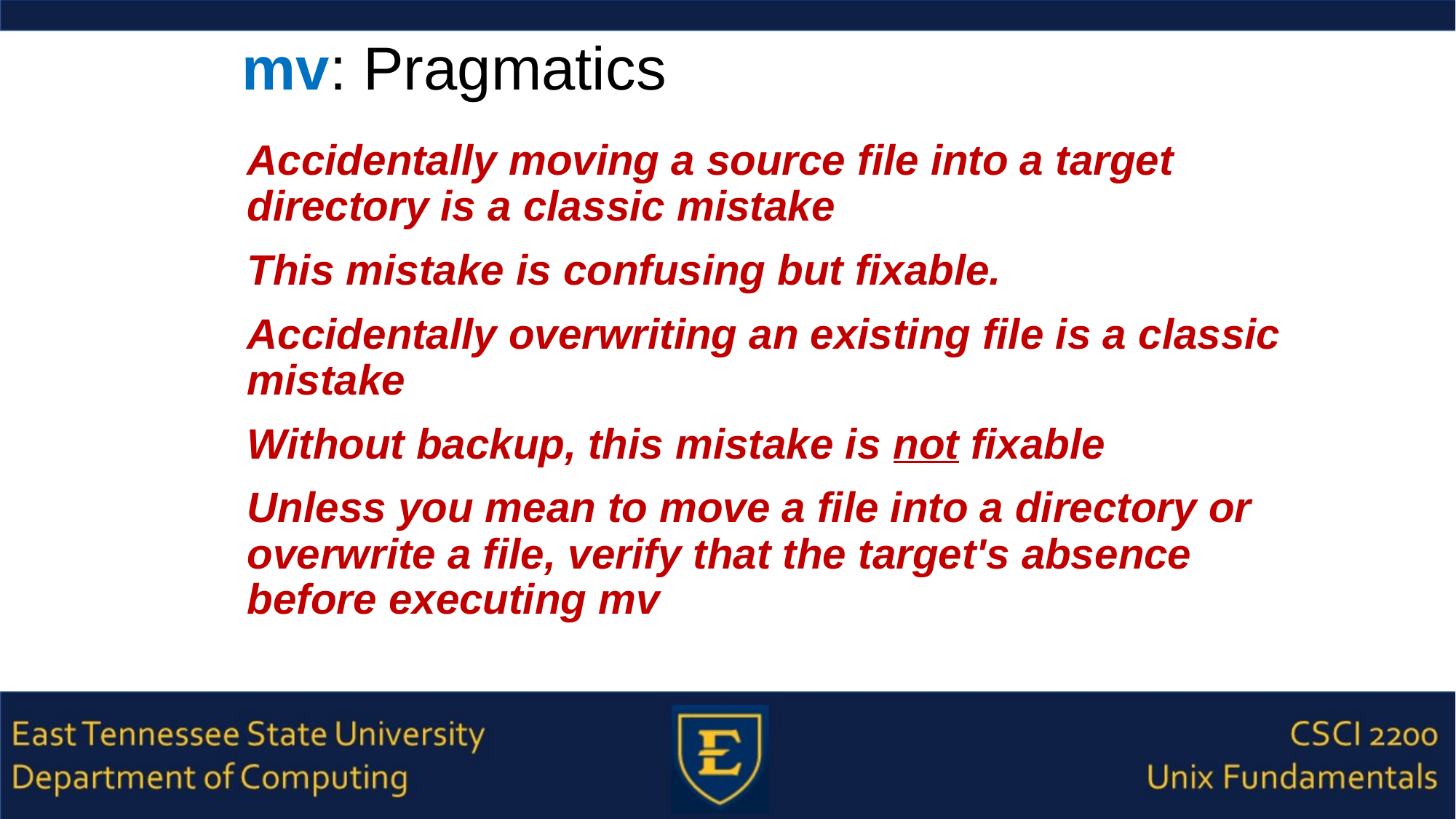

# mv: Pragmatics
Accidentally moving a source file into a target directory is a classic mistake
This mistake is confusing but fixable.
Accidentally overwriting an existing file is a classic mistake
Without backup, this mistake is not fixable
Unless you mean to move a file into a directory or overwrite a file, verify that the target's absence before executing mv